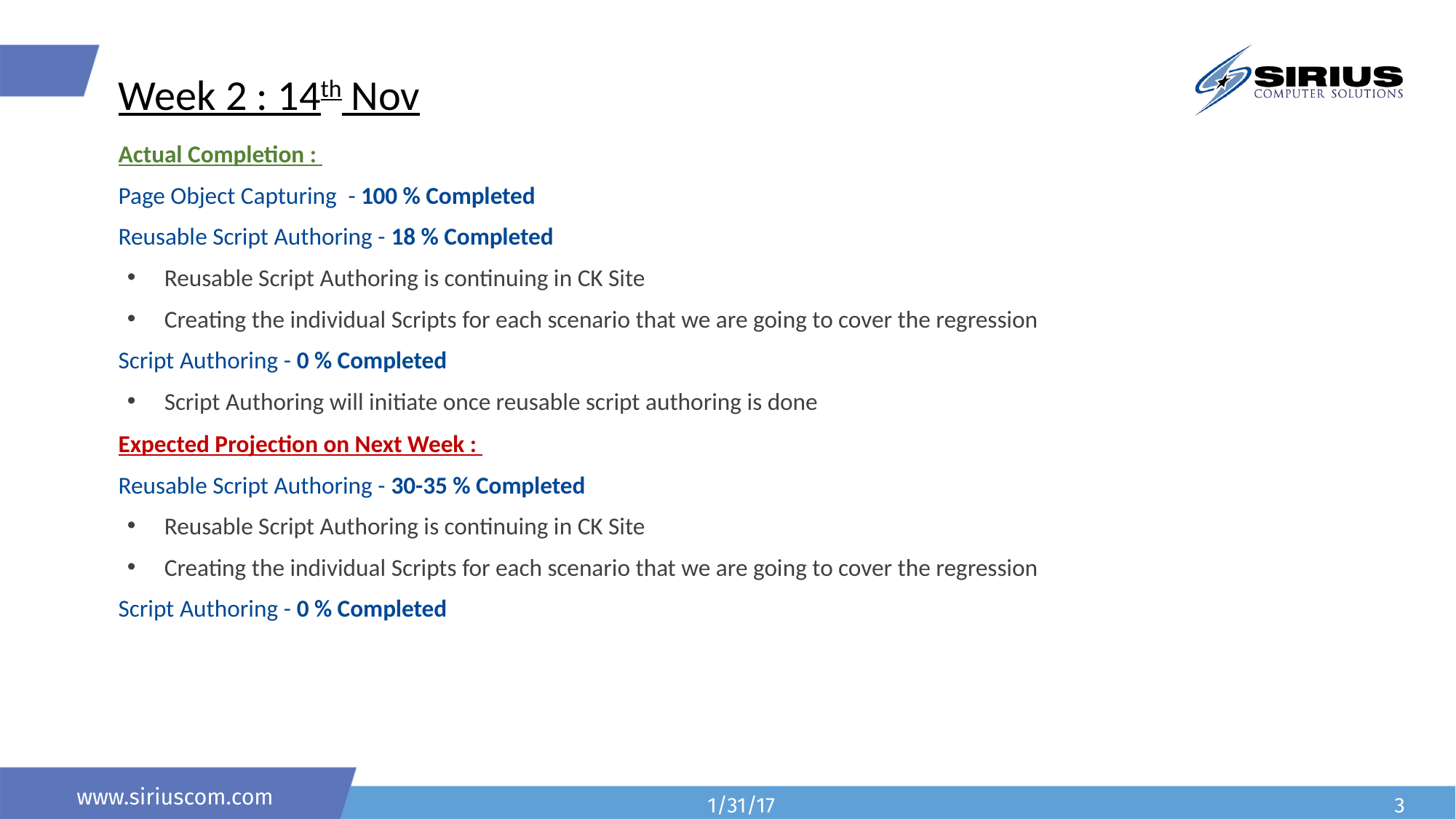

# Week 2 : 14th Nov
Actual Completion :
Page Object Capturing  - 100 % Completed
Reusable Script Authoring - 18 % Completed
Reusable Script Authoring is continuing in CK Site
Creating the individual Scripts for each scenario that we are going to cover the regression
Script Authoring - 0 % Completed
Script Authoring will initiate once reusable script authoring is done

Expected Projection on Next Week :
Reusable Script Authoring - 30-35 % Completed
Reusable Script Authoring is continuing in CK Site
Creating the individual Scripts for each scenario that we are going to cover the regression
Script Authoring - 0 % Completed